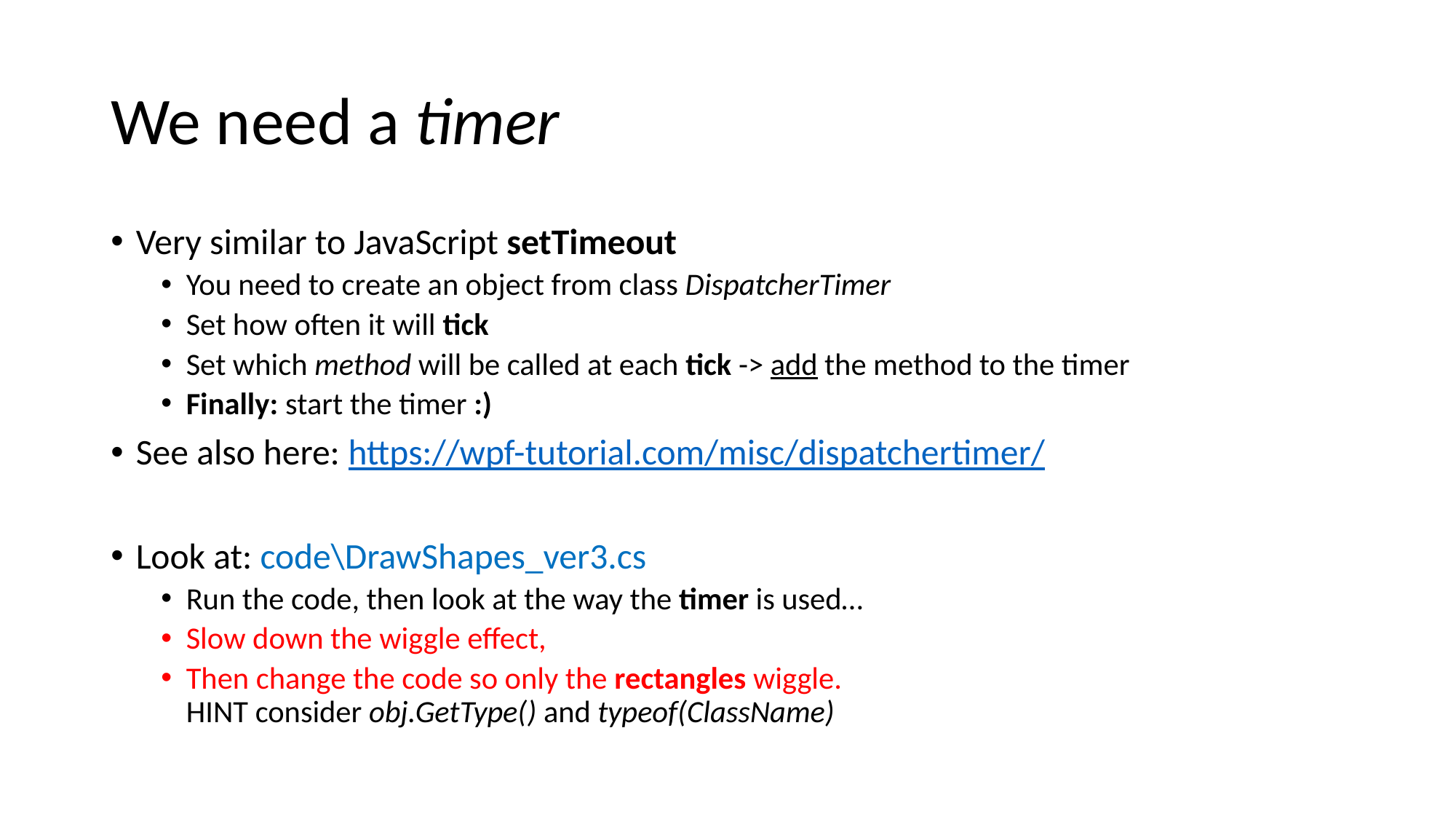

# We need a timer
Very similar to JavaScript setTimeout
You need to create an object from class DispatcherTimer
Set how often it will tick
Set which method will be called at each tick -> add the method to the timer
Finally: start the timer :)
See also here: https://wpf-tutorial.com/misc/dispatchertimer/

Look at: code\DrawShapes_ver3.cs
Run the code, then look at the way the timer is used…
Slow down the wiggle effect,
Then change the code so only the rectangles wiggle.
HINT consider obj.GetType() and typeof(ClassName)